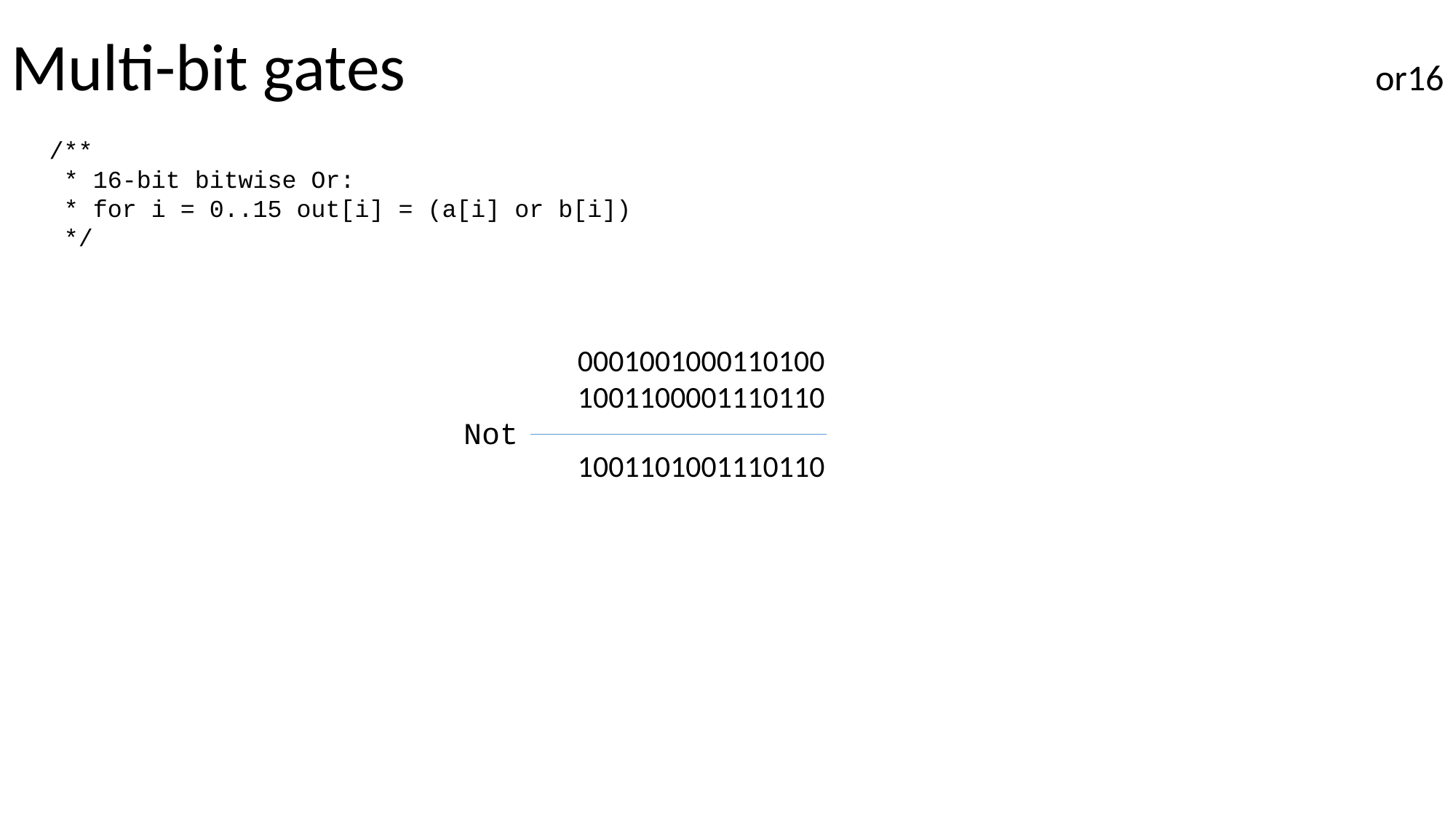

# Multi-bit gates								                    or16
/**
 * 16-bit bitwise Or:
 * for i = 0..15 out[i] = (a[i] or b[i])
 */
0001001000110100
1001100001110110
Not
1001101001110110